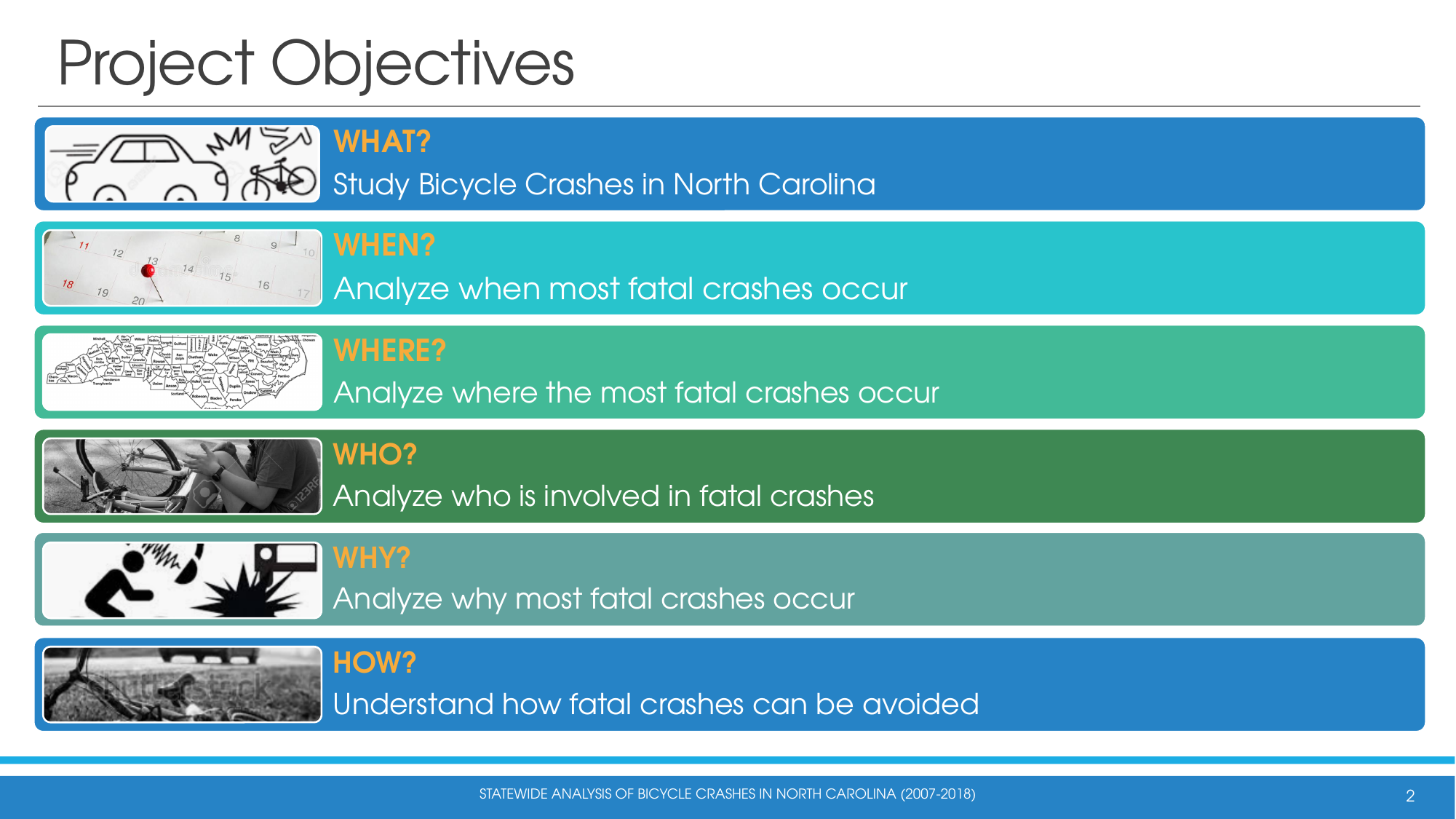

# Project Objectives
WHAT?
Study Bicycle Crashes in North Carolina
WHEN?
Analyze when most fatal crashes occur
WHERE?
Analyze where the most fatal crashes occur
WHO?
Analyze who is involved in fatal crashes
WHY?
Analyze why most fatal crashes occur
HOW?
Understand how fatal crashes can be avoided
Statewide Analysis of Bicycle Crashes in North Carolina (2007-2018)
2